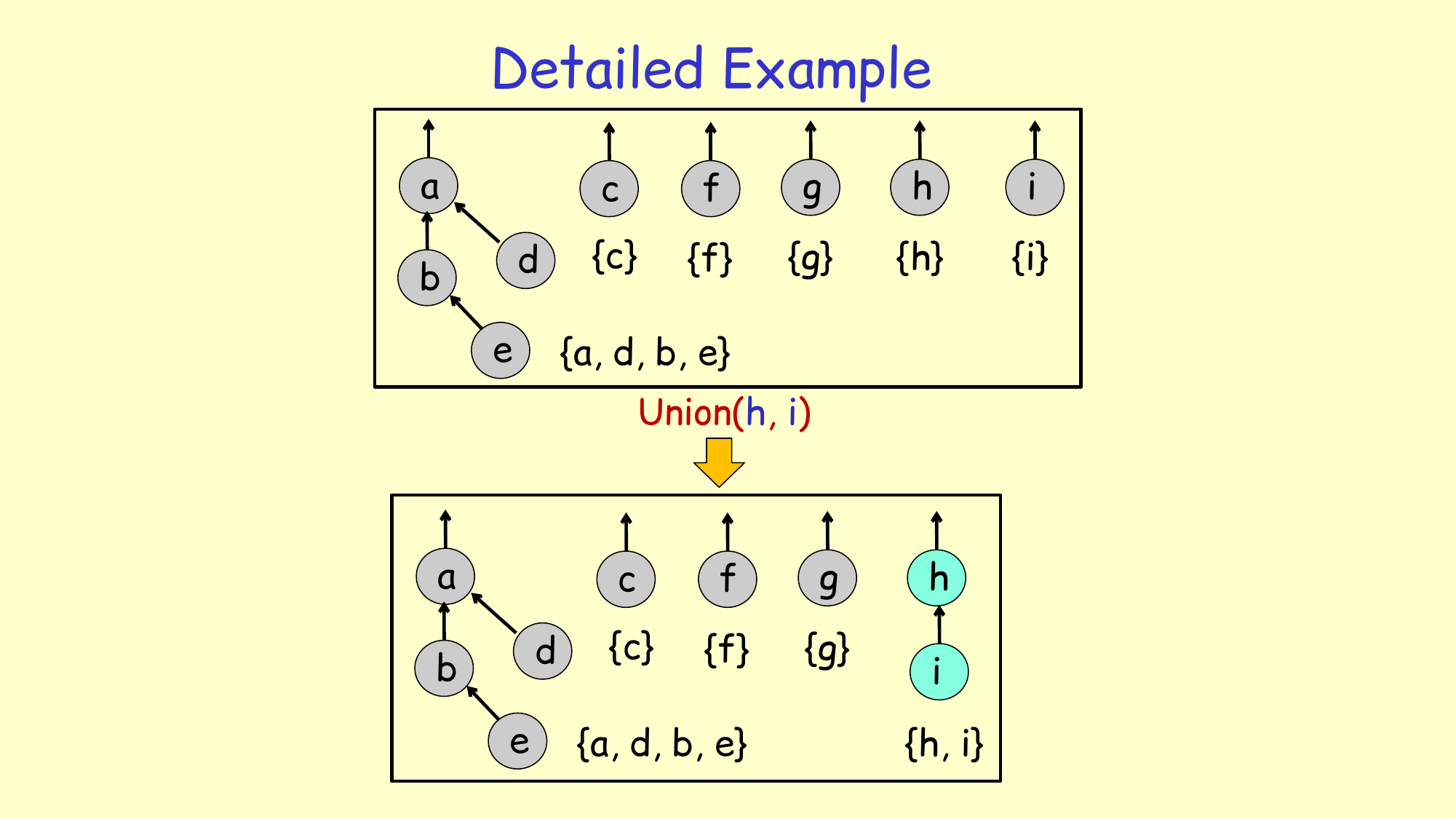

# Detailed Example

a

g
h
i

c
f

{c}
{g}
{h}
{i}
{f}
d

b

e

{a, d, b, e}
Union(h, i)

a

g
h
c
f

{c}
{g}
{f}
d

b

i

e

{a, d, b, e}
{h, i}